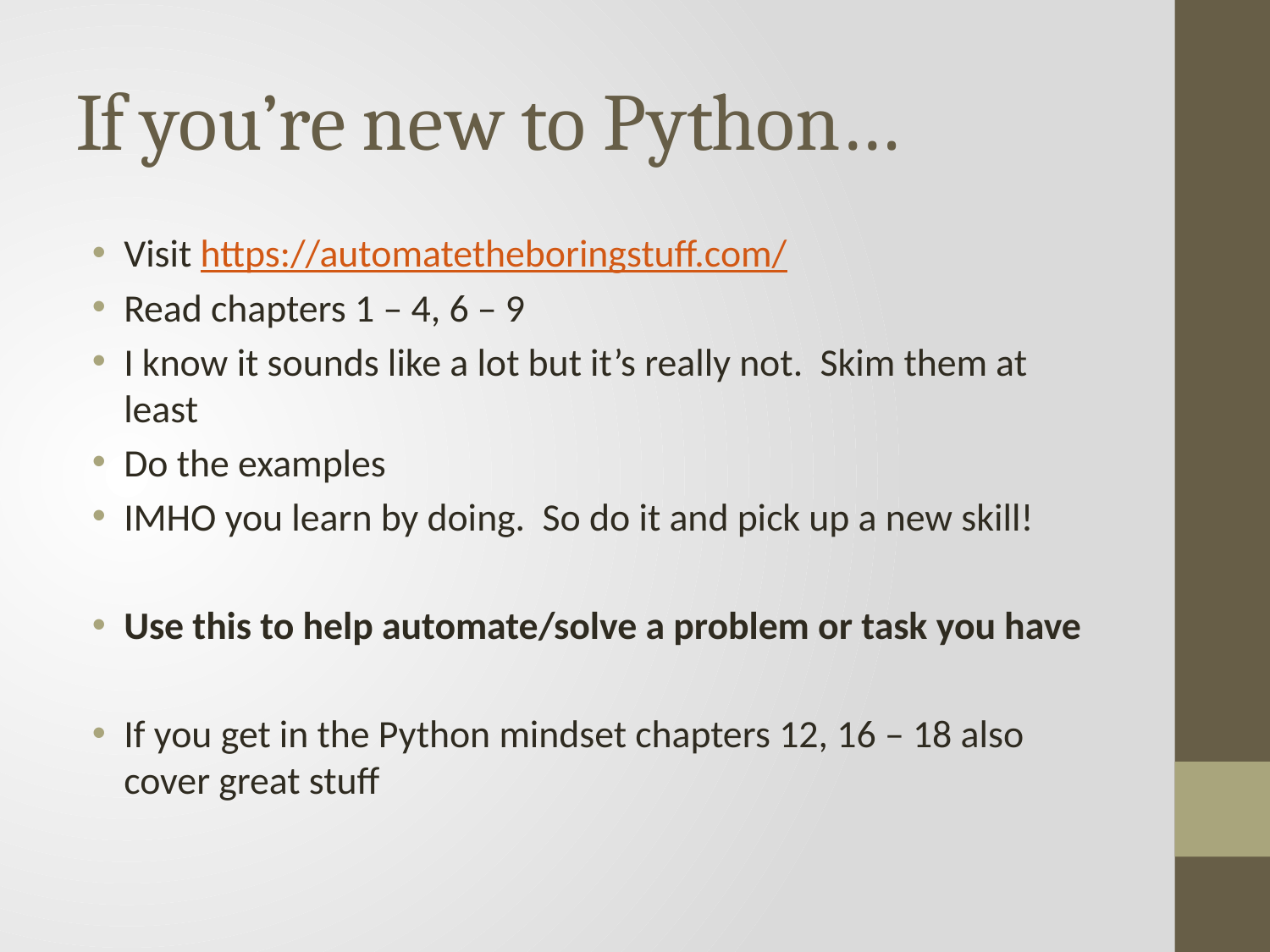

# If you’re new to Python…
Visit https://automatetheboringstuff.com/
Read chapters 1 – 4, 6 – 9
I know it sounds like a lot but it’s really not.  Skim them at least
Do the examples
IMHO you learn by doing.  So do it and pick up a new skill!

Use this to help automate/solve a problem or task you have

If you get in the Python mindset chapters 12, 16 – 18 also cover great stuff